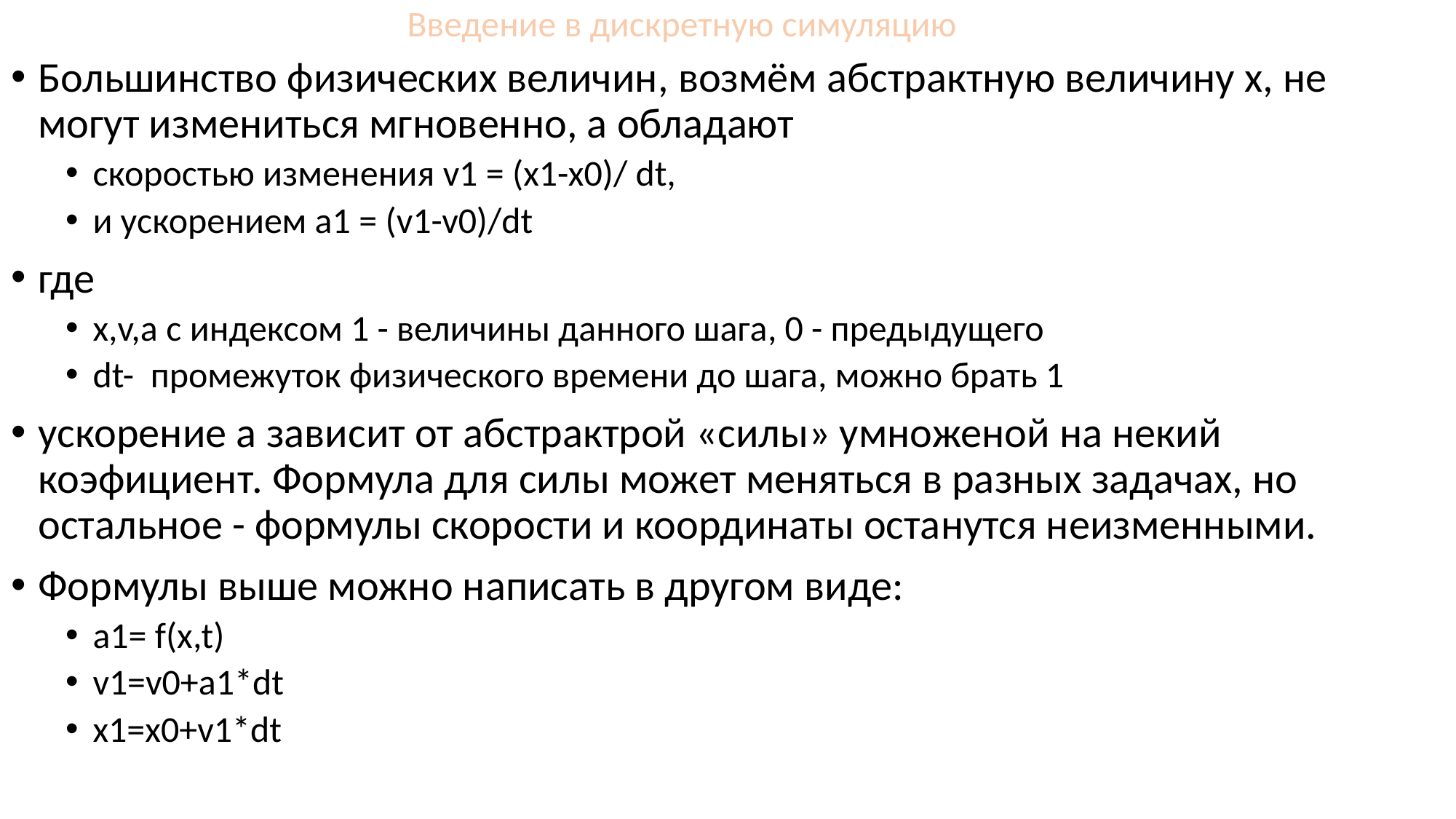

# Введение в дискретную симуляцию
Большинство физических величин, возмём абстрактную величину x, не могут измениться мгновенно, а обладают
скоростью изменения v1 = (x1-x0)/ dt,
и ускорением a1 = (v1-v0)/dt
где
x,v,a с индексом 1 - величины данного шага, 0 - предыдущего
dt-  промежуток физического времени до шага, можно брать 1
ускорение a зависит от абстрактрой «силы» умноженой на некий коэфициент. Формула для силы может меняться в разных задачах, но остальное - формулы скорости и координаты останутся неизменными.
Формулы выше можно написать в другом виде:
a1= f(x,t)
v1=v0+a1*dt
x1=x0+v1*dt